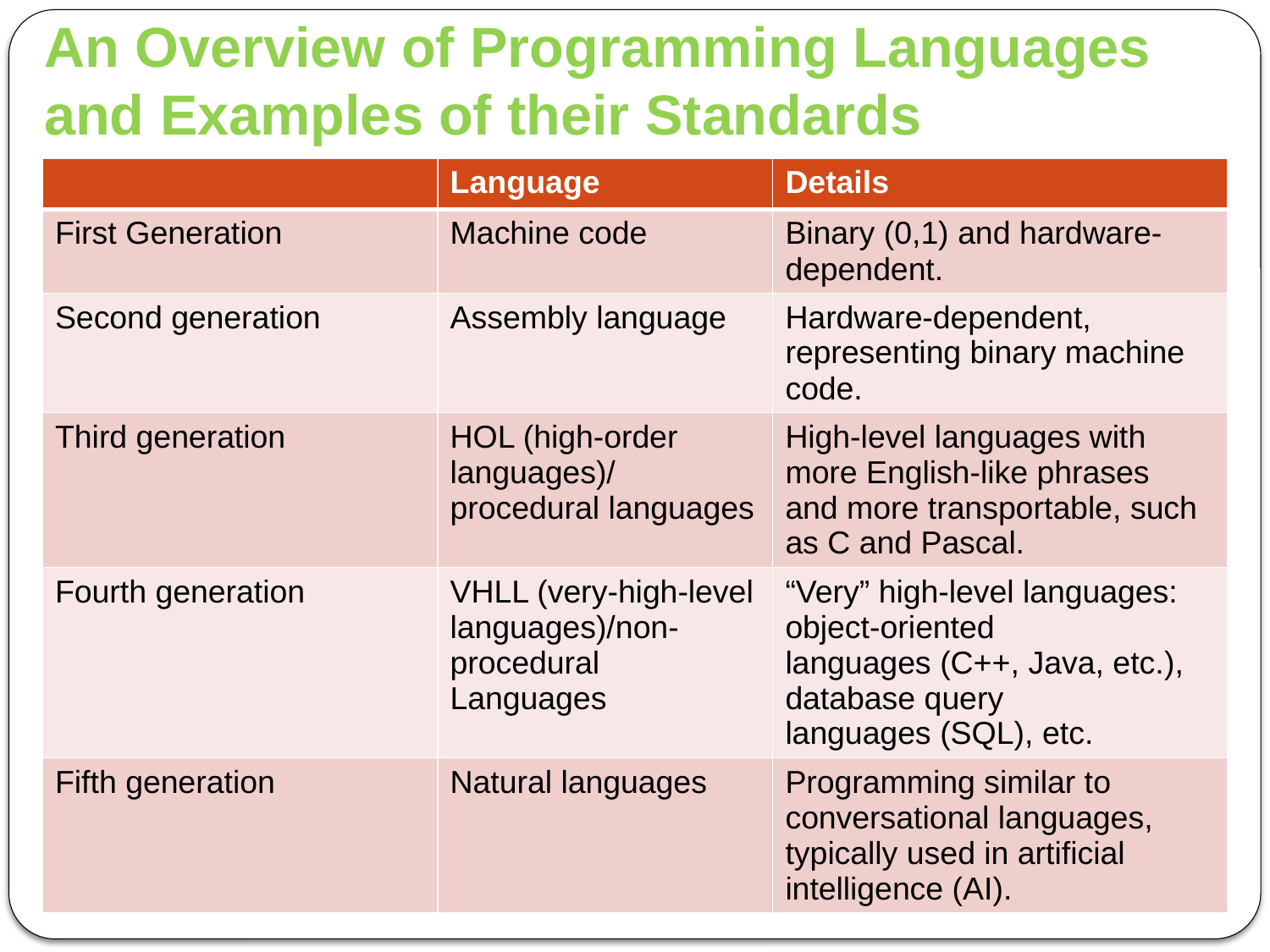

# An Overview of Programming Languages and Examples of their Standards
|  | Language | Details |
| --- | --- | --- |
| First Generation | Machine code | Binary (0,1) and hardware-dependent. |
| Second generation | Assembly language | Hardware-dependent, representing binary machine code. |
| Third generation | HOL (high-order languages)/ procedural languages | High-level languages with more English-like phrases and more transportable, such as C and Pascal. |
| Fourth generation | VHLL (very-high-level languages)/non-procedural Languages | “Very” high-level languages: object-oriented languages (C++, Java, etc.), database query languages (SQL), etc. |
| Fifth generation | Natural languages | Programming similar to conversational languages, typically used in artificial intelligence (AI). |